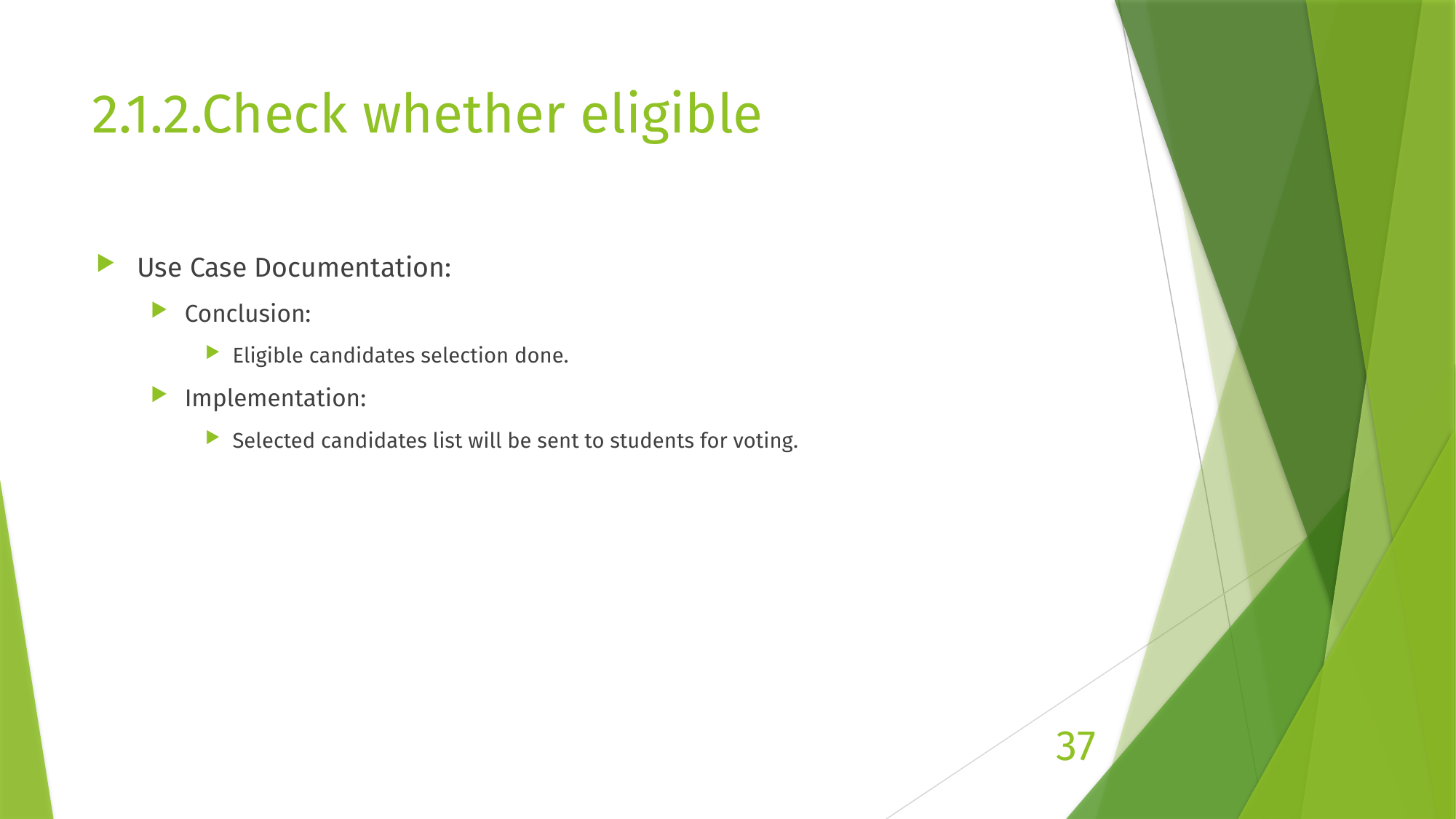

# 2.1.2.Check whether eligible
Use Case Documentation:
Conclusion:
Eligible candidates selection done.
Implementation:
Selected candidates list will be sent to students for voting.

37